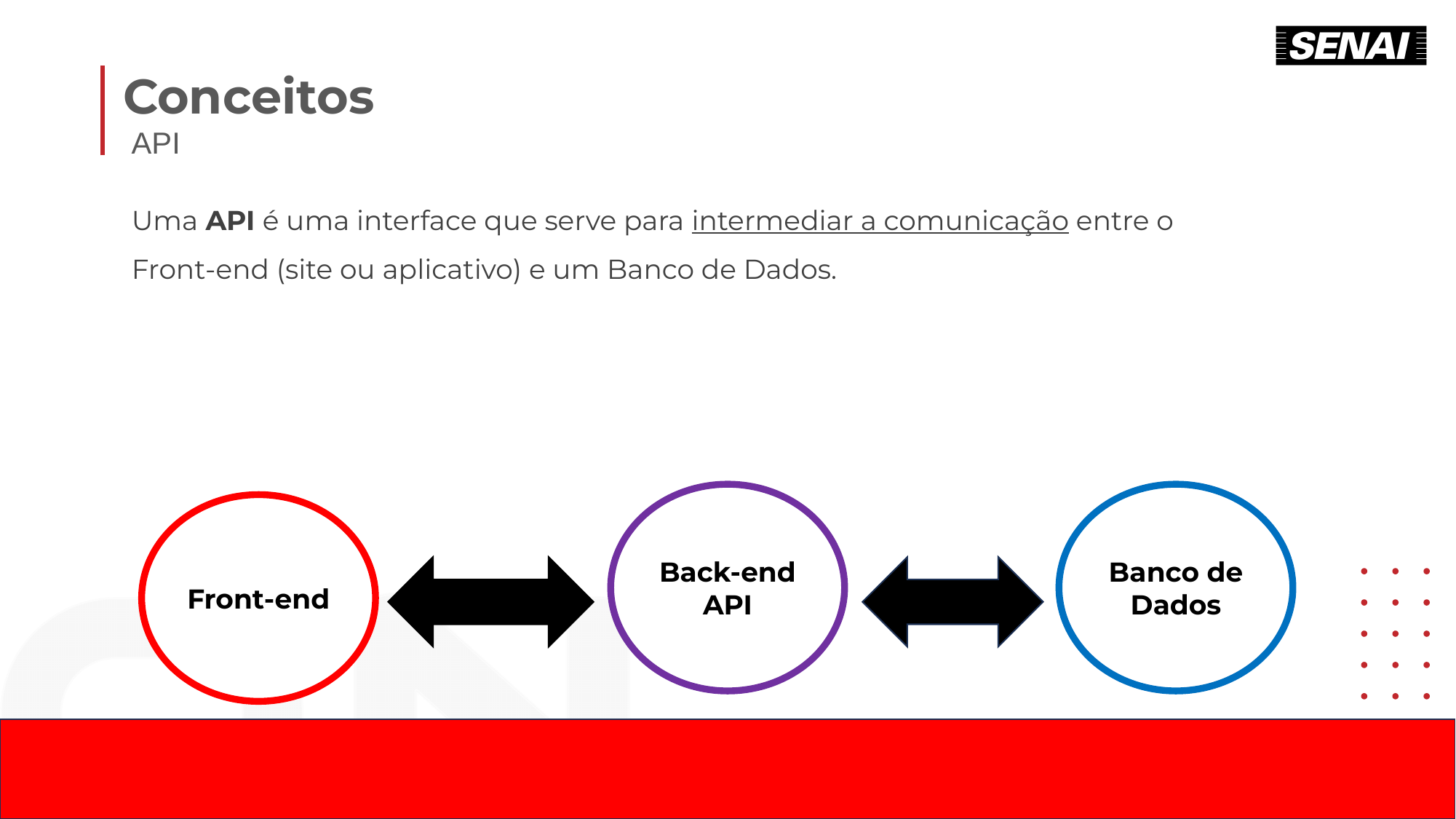

Conceitos
API
Uma API é uma interface que serve para intermediar a comunicação entre o Front-end (site ou aplicativo) e um Banco de Dados.
Back-end
API
Banco de Dados
Front-end